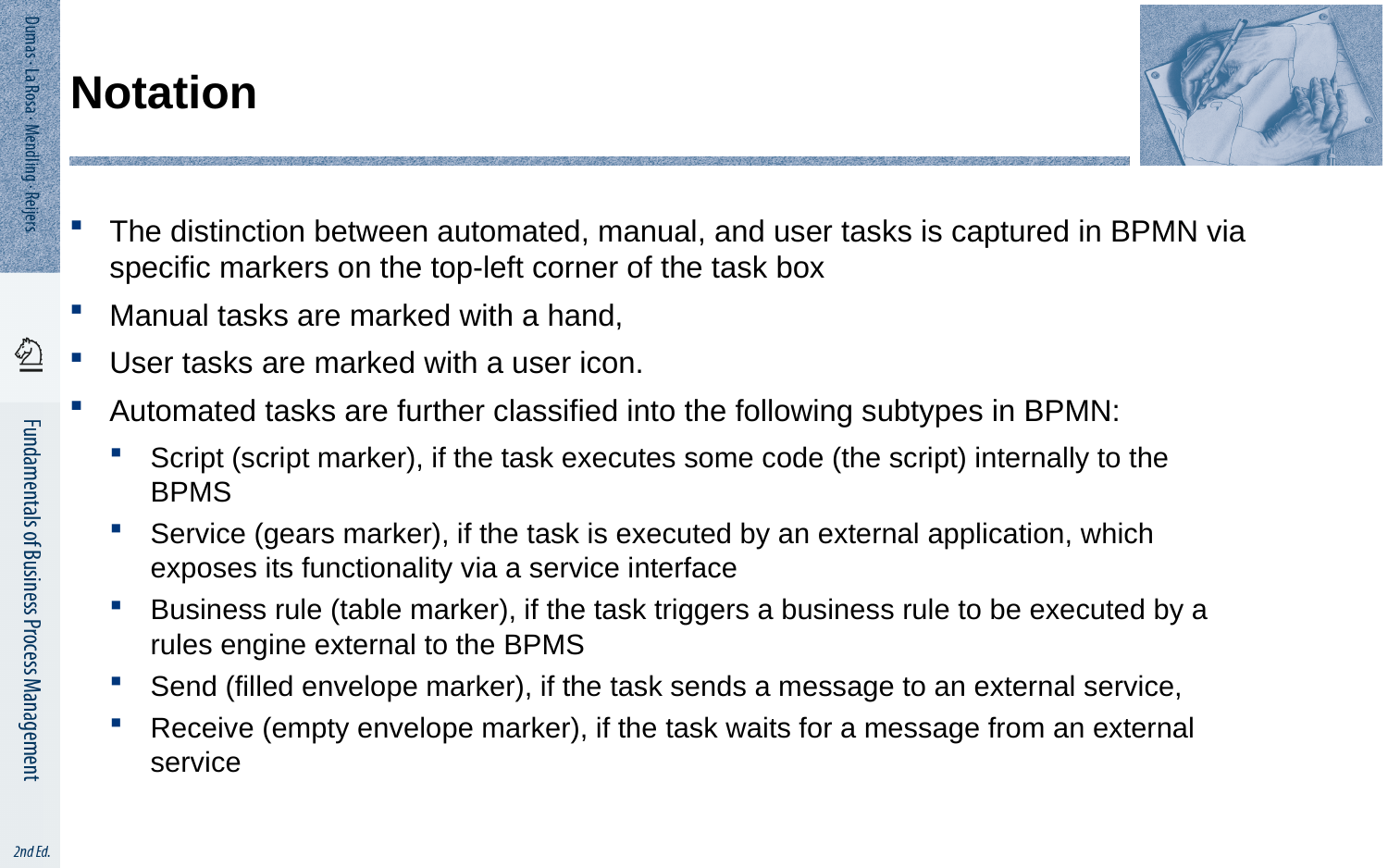

# Notation
The distinction between automated, manual, and user tasks is captured in BPMN via specific markers on the top-left corner of the task box
Manual tasks are marked with a hand,
User tasks are marked with a user icon.
Automated tasks are further classified into the following subtypes in BPMN:
Script (script marker), if the task executes some code (the script) internally to the BPMS
Service (gears marker), if the task is executed by an external application, which exposes its functionality via a service interface
Business rule (table marker), if the task triggers a business rule to be executed by a rules engine external to the BPMS
Send (filled envelope marker), if the task sends a message to an external service,
Receive (empty envelope marker), if the task waits for a message from an external service